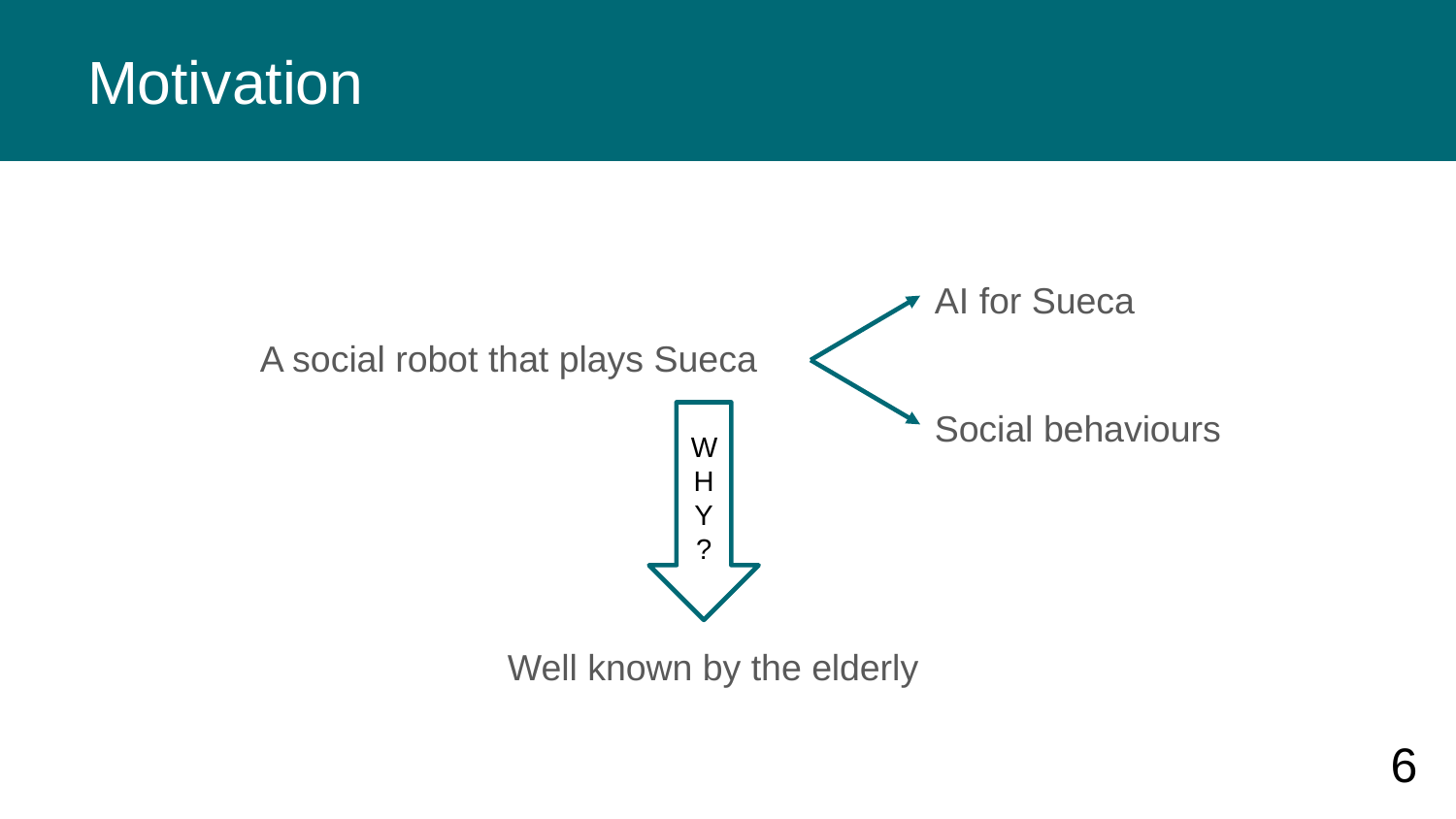

# Motivation
AI for Sueca
A social robot that plays Sueca
Social behaviours
W
H
Y
?
Well known by the elderly
6